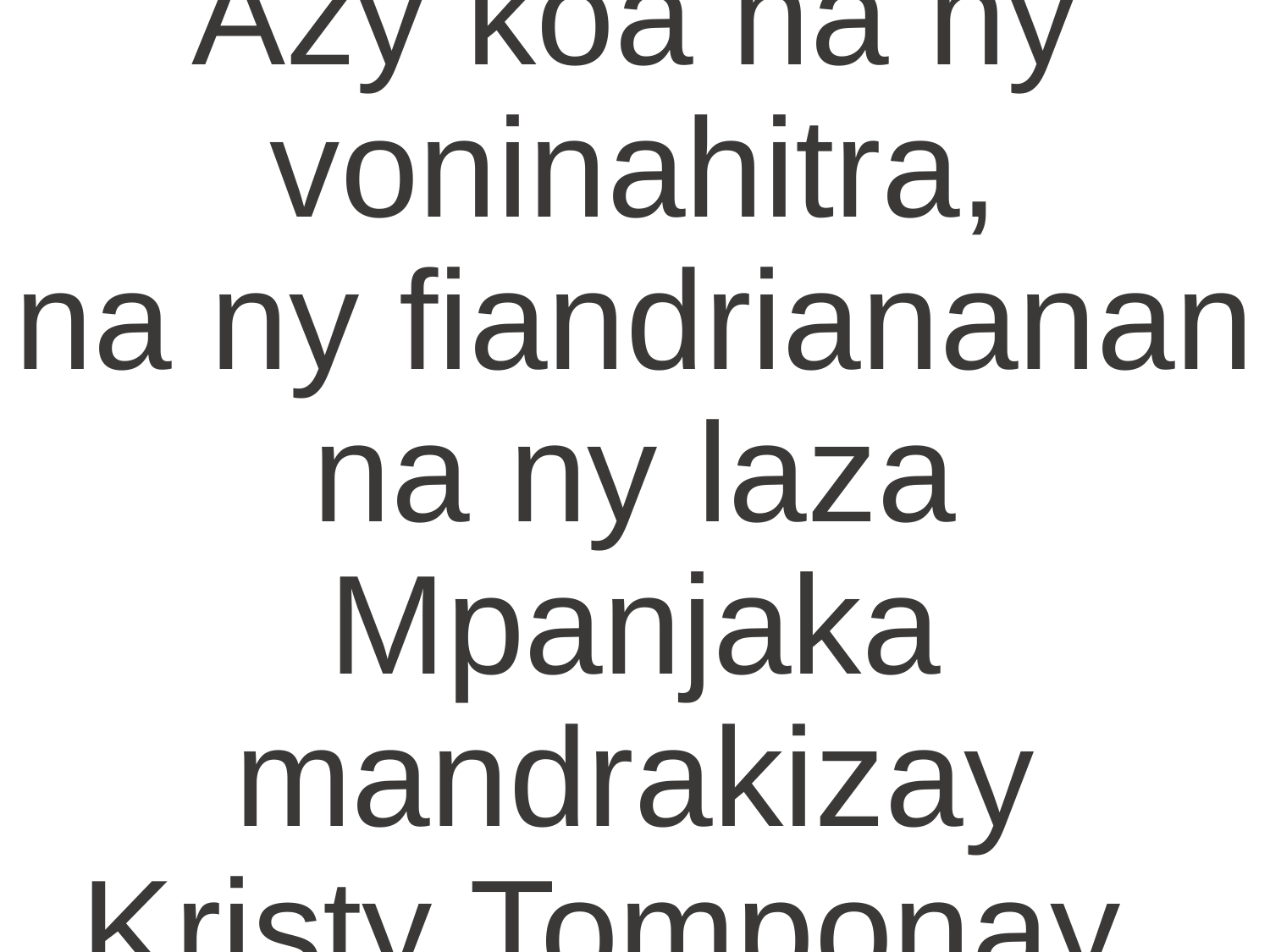

Azy koa na ny voninahitra,
na ny fiandriananan
na ny laza Mpanjaka mandrakizay
Kristy Tomponay.